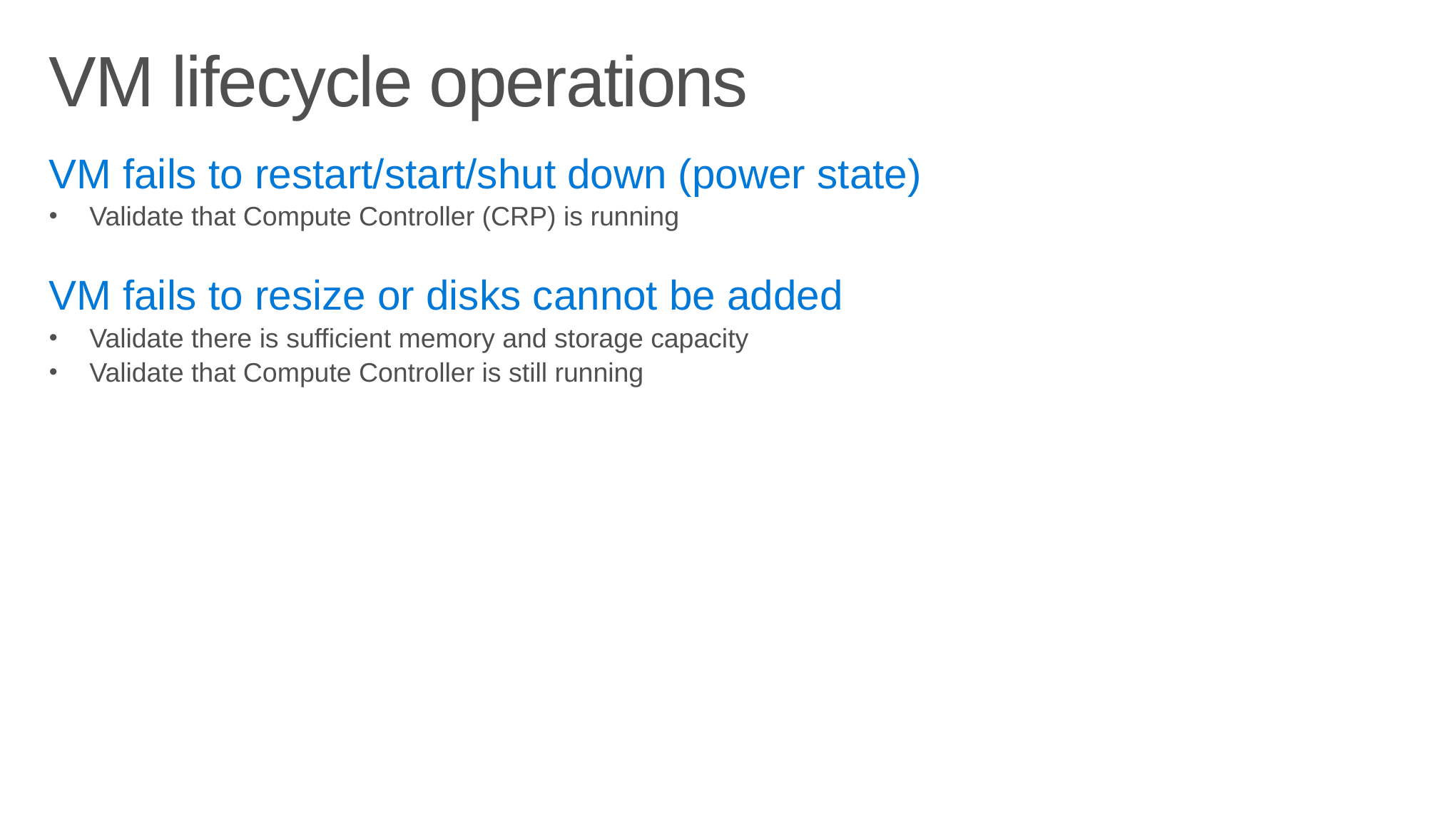

# VM lifecycle operations
VM fails to restart/start/shut down (power state)
Validate that Compute Controller (CRP) is running

VM fails to resize or disks cannot be added
Validate there is sufficient memory and storage capacity
Validate that Compute Controller is still running